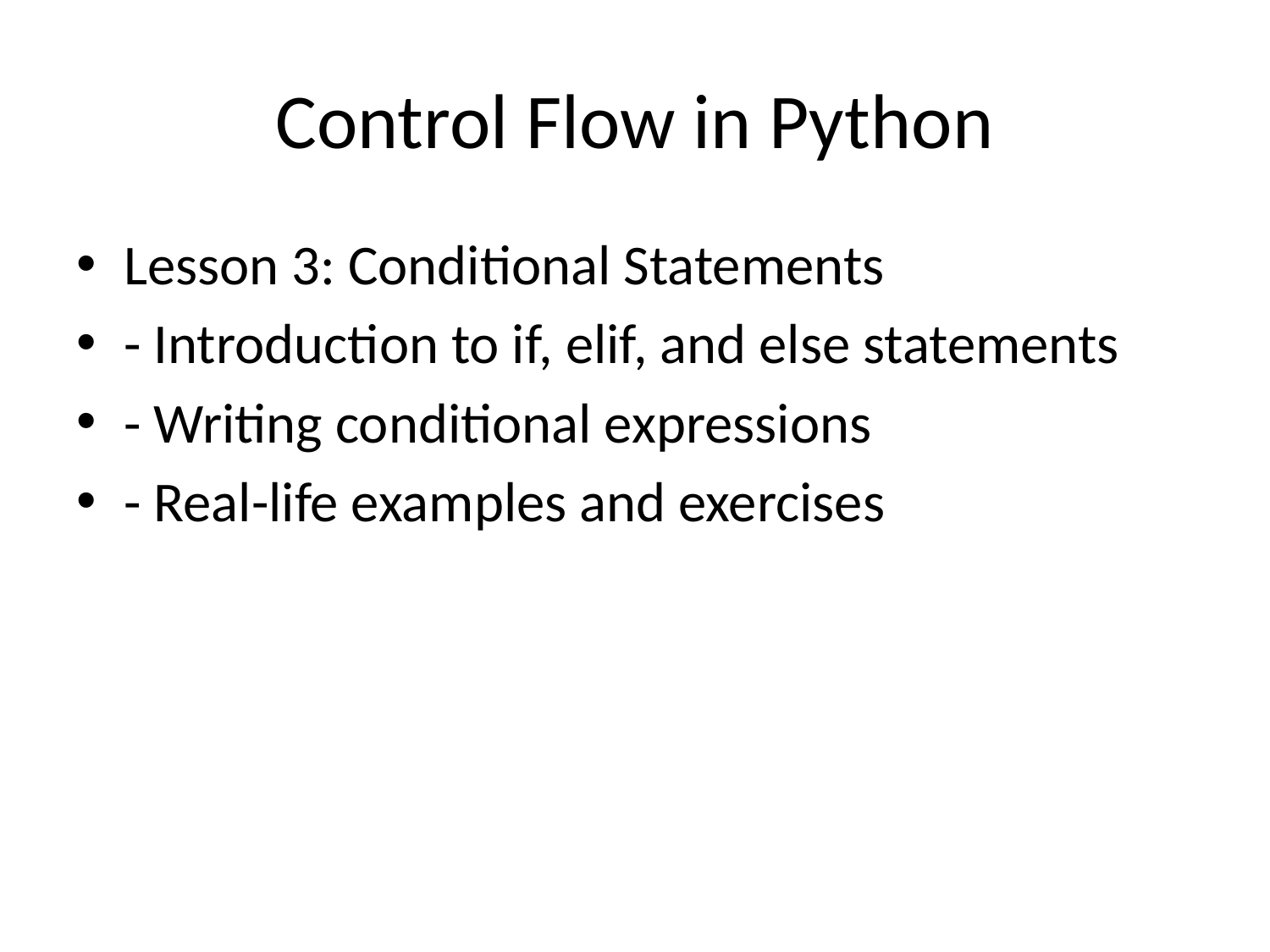

# Control Flow in Python
Lesson 3: Conditional Statements
- Introduction to if, elif, and else statements
- Writing conditional expressions
- Real-life examples and exercises